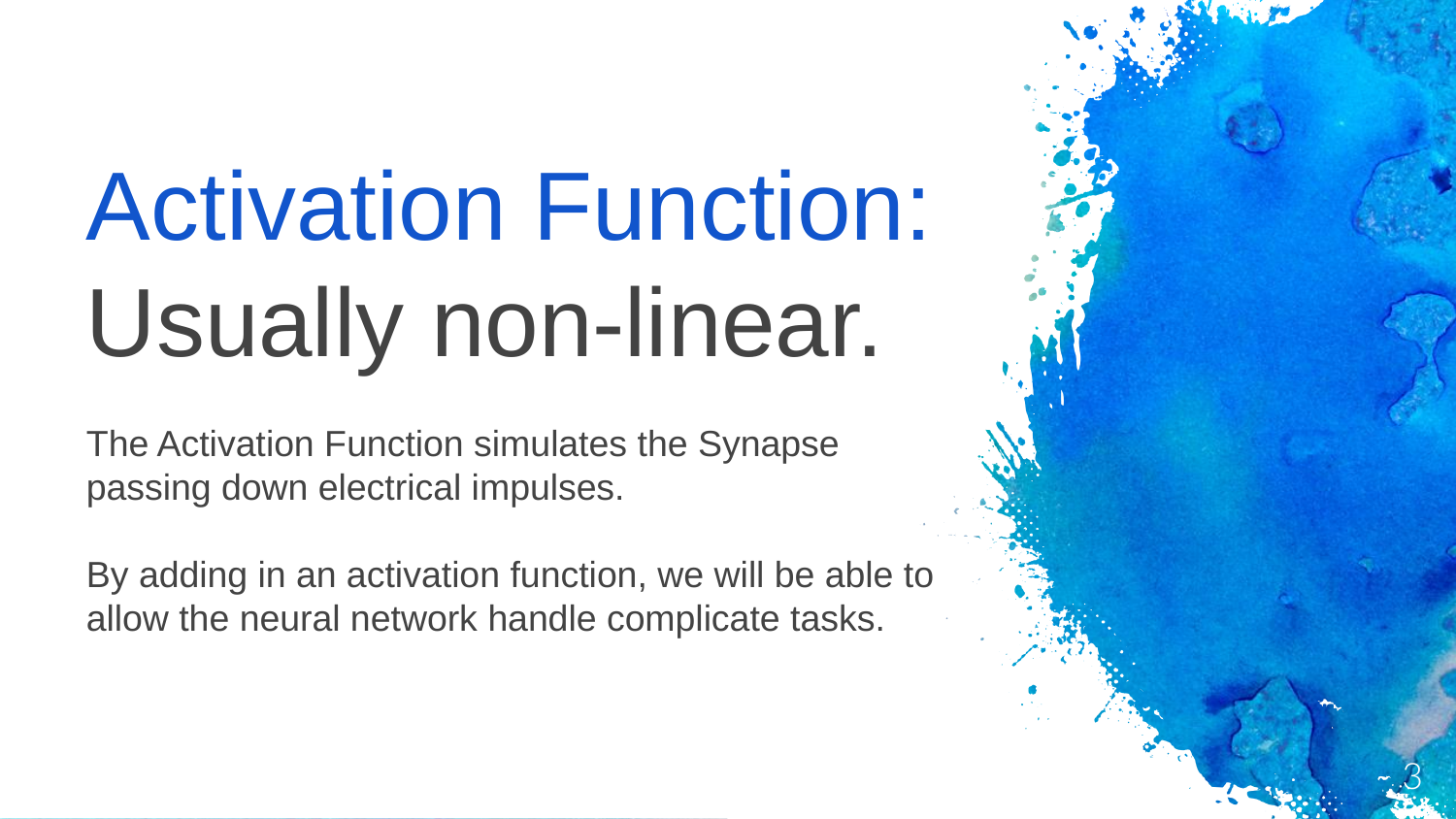

# Activation Function:
Usually non-linear.
The Activation Function simulates the Synapse passing down electrical impulses.
By adding in an activation function, we will be able to allow the neural network handle complicate tasks.
3